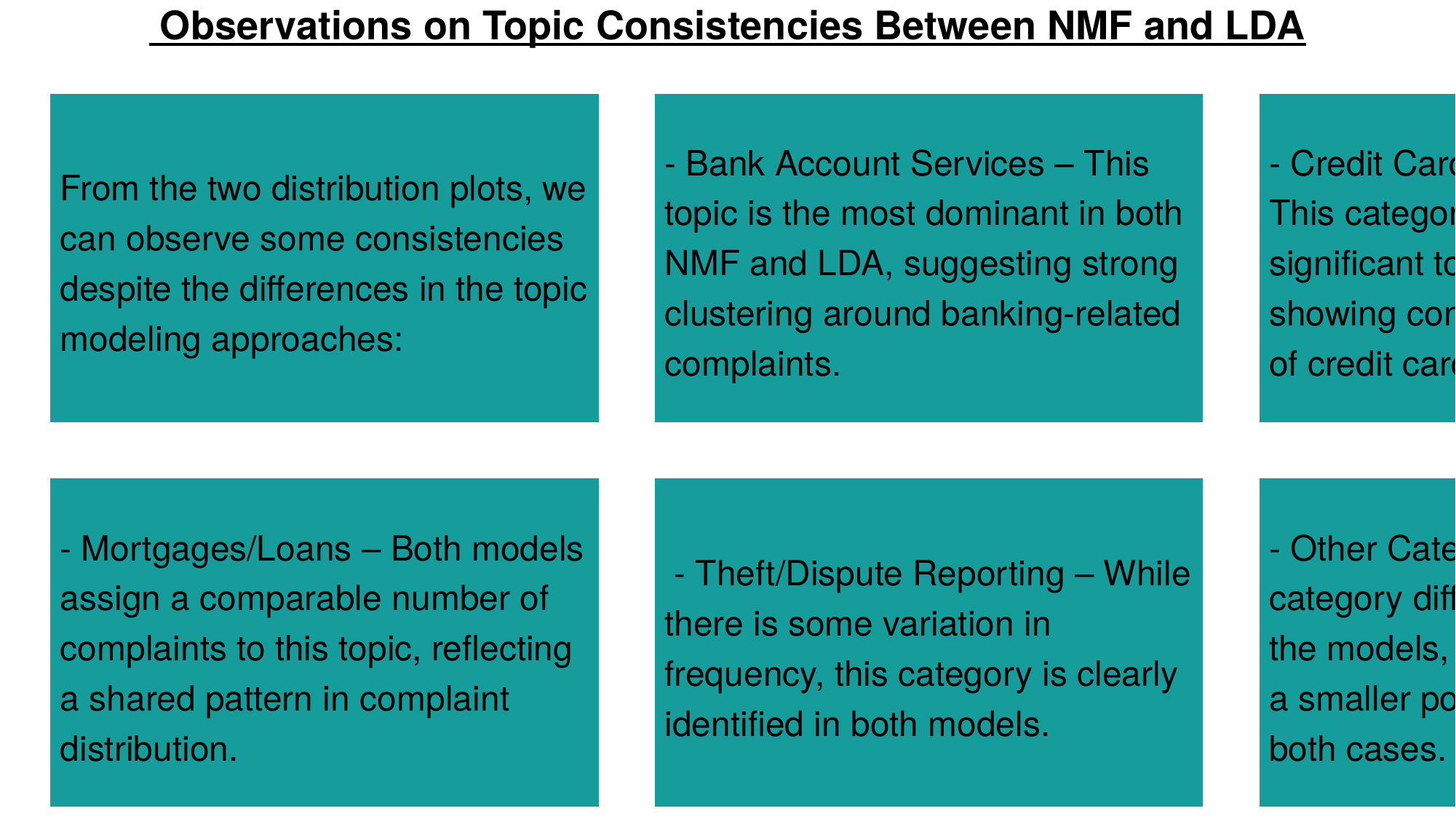

# Observations on Topic Consistencies Between NMF and LDA
From the two distribution plots, we can observe some consistencies despite the differences in the topic modeling approaches:
- Bank Account Services – This topic is the most dominant in both NMF and LDA, suggesting strong clustering around banking-related complaints.
- Credit Card / Prepaid Card – This category also appears as a significant topic in both models, showing consistent identification of credit card-related issues.
- Mortgages/Loans – Both models assign a comparable number of complaints to this topic, reflecting a shared pattern in complaint distribution.
 - Theft/Dispute Reporting – While there is some variation in frequency, this category is clearly identified in both models.
- Other Category – The "Other" category differs in size between the models, but it still represents a smaller portion of the dataset in both cases.